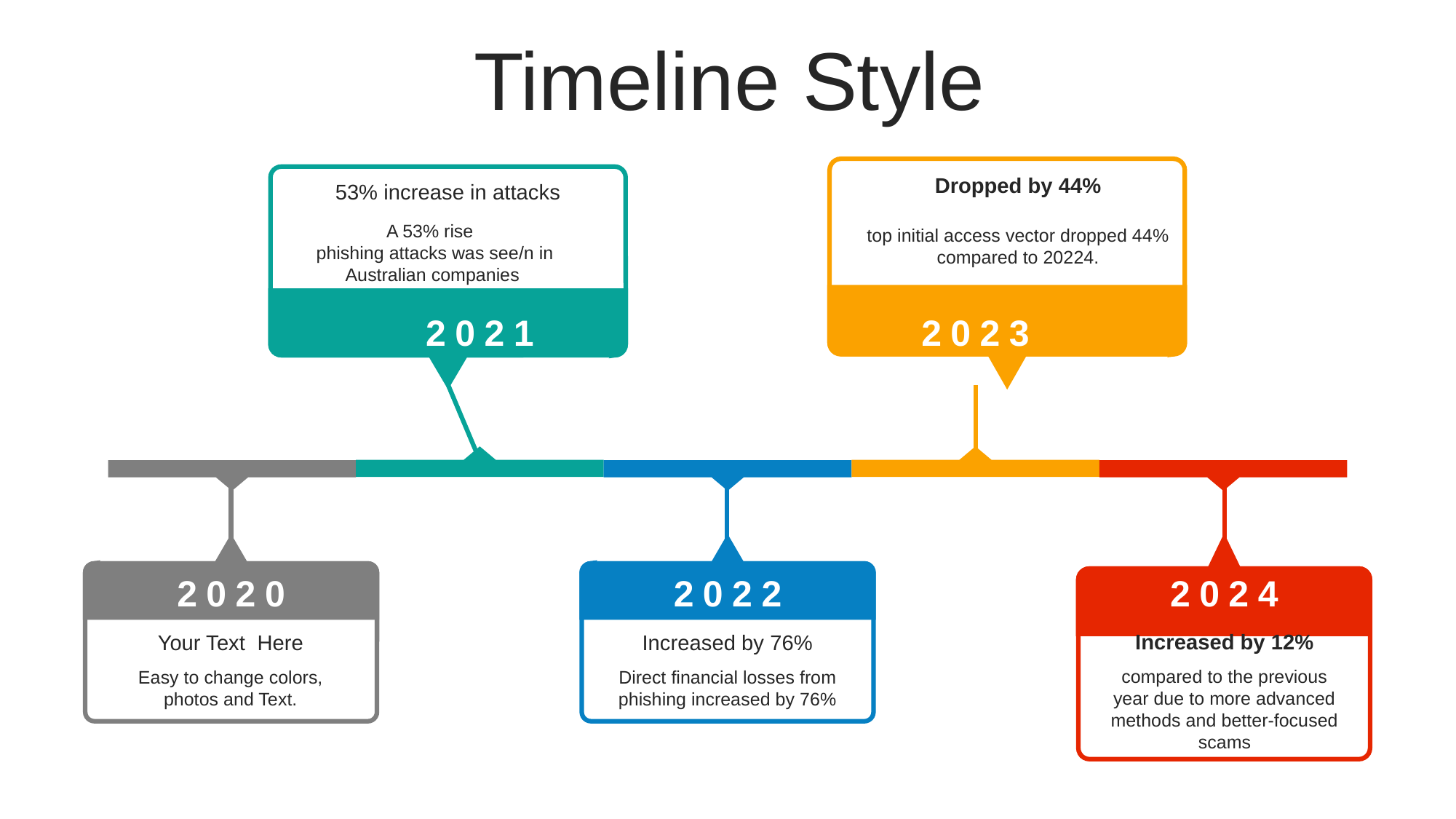

Timeline Style

Dropped by 44%
top initial access vector dropped 44% compared to 20224.
53% increase in attacks
A 53% rise
 phishing attacks was see/n in Australian companies
2021
2023

2020
2022
2024
Increased by 12%
compared to the previous year due to more advanced methods and better-focused scams
Increased by 76%
Direct financial losses from phishing increased by 76%
Your Text  Here
Easy to change colors, photos and Text.